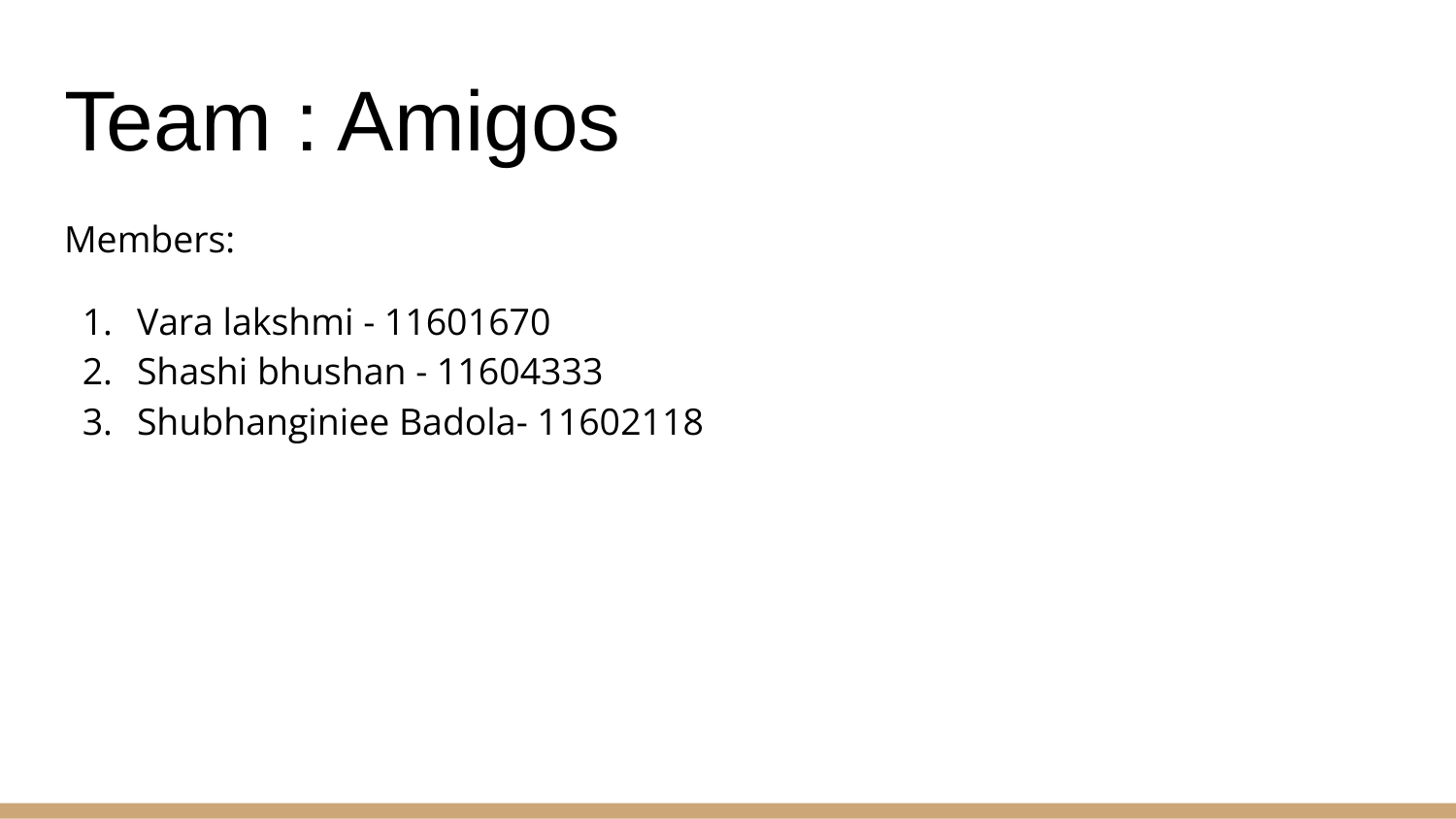

# Team : Amigos
Members:
Vara lakshmi - 11601670
Shashi bhushan - 11604333
Shubhanginiee Badola- 11602118